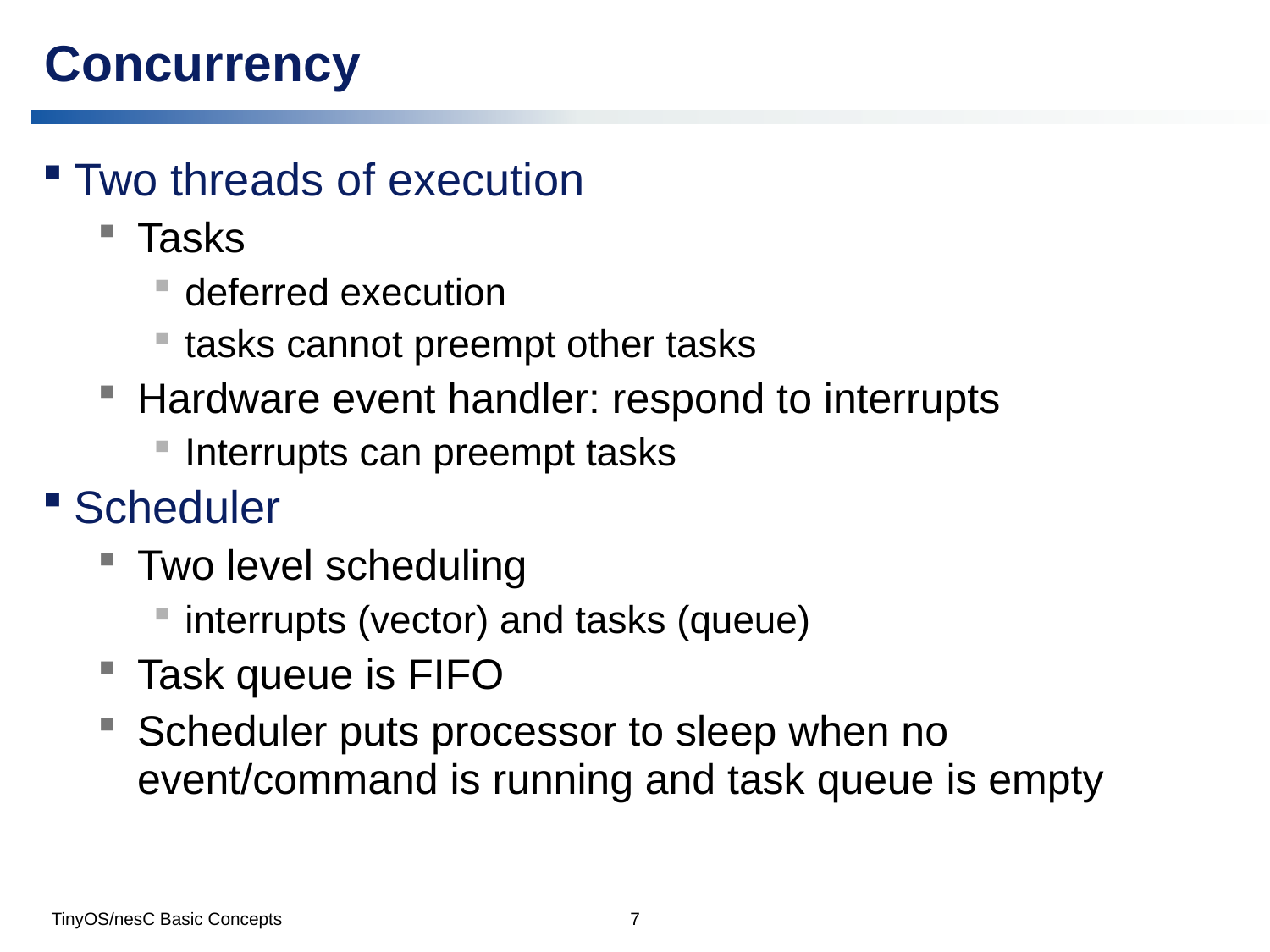

# Concurrency
Two threads of execution
Tasks
deferred execution
tasks cannot preempt other tasks
Hardware event handler: respond to interrupts
Interrupts can preempt tasks
Scheduler
Two level scheduling
interrupts (vector) and tasks (queue)
Task queue is FIFO
Scheduler puts processor to sleep when no event/command is running and task queue is empty
TinyOS/nesC Basic Concepts
7